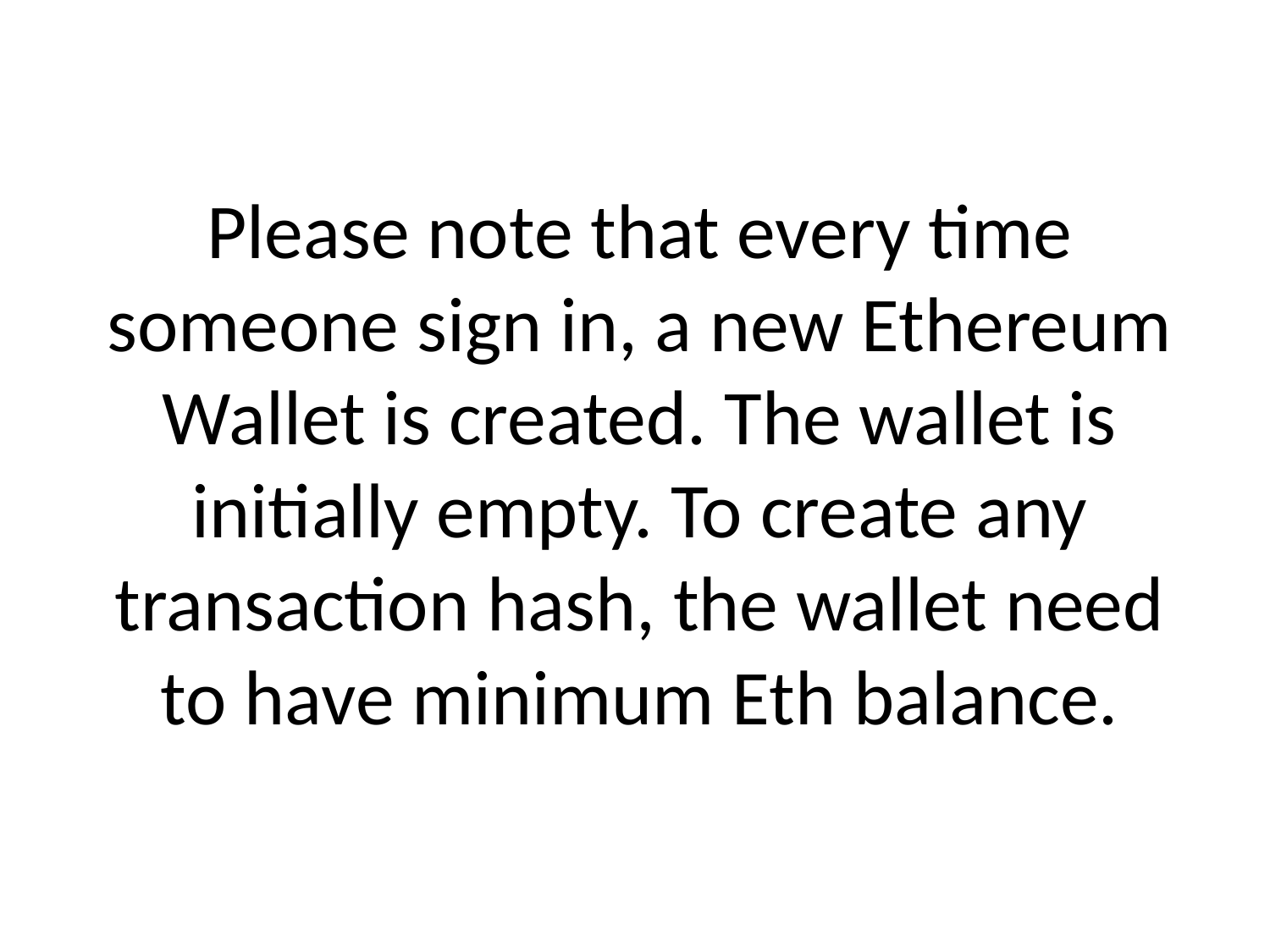

# Please note that every time someone sign in, a new Ethereum Wallet is created. The wallet is initially empty. To create any transaction hash, the wallet need to have minimum Eth balance.